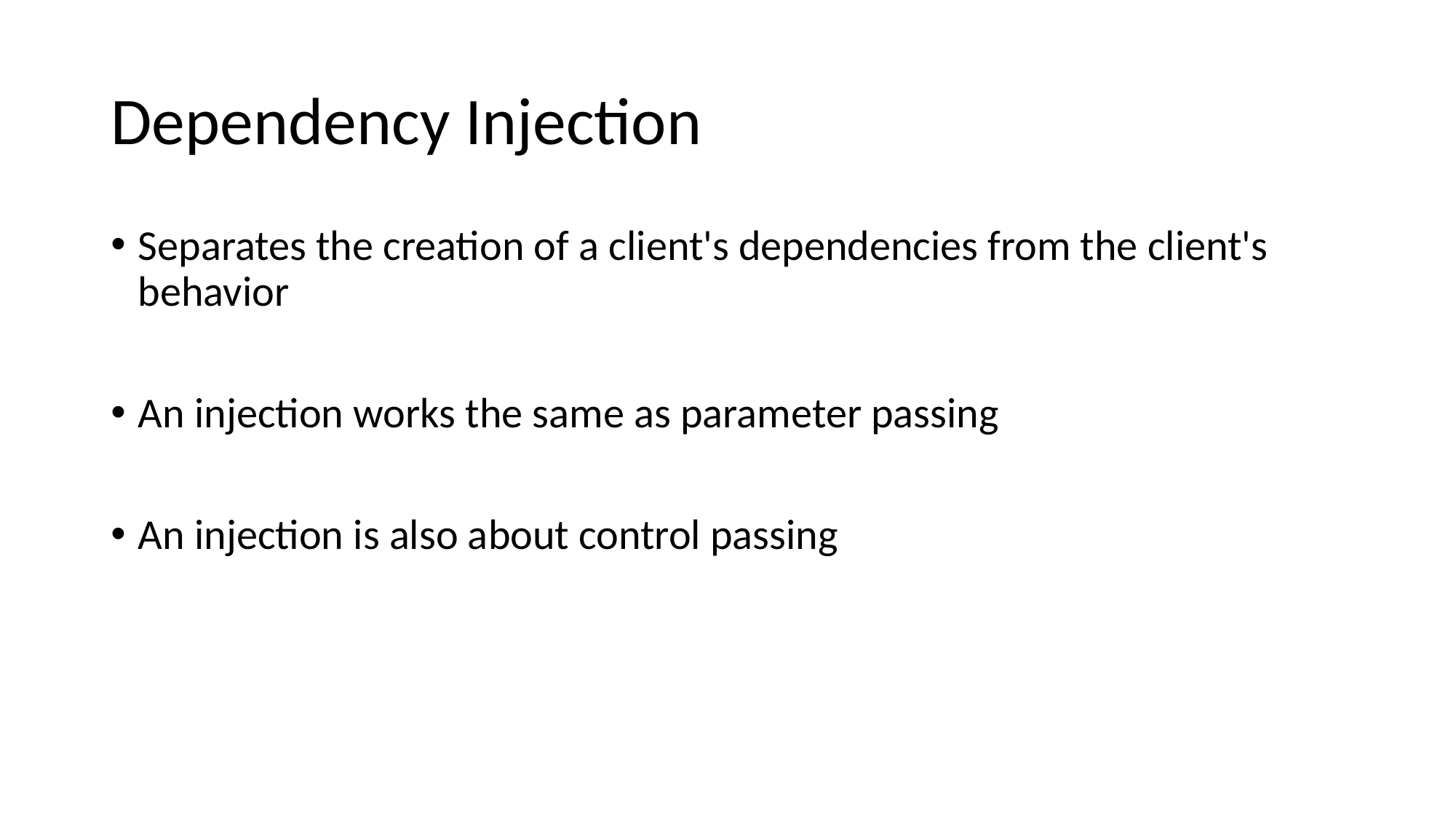

# Dependency Injection
Separates the creation of a client's dependencies from the client's behavior

An injection works the same as parameter passing

An injection is also about control passing